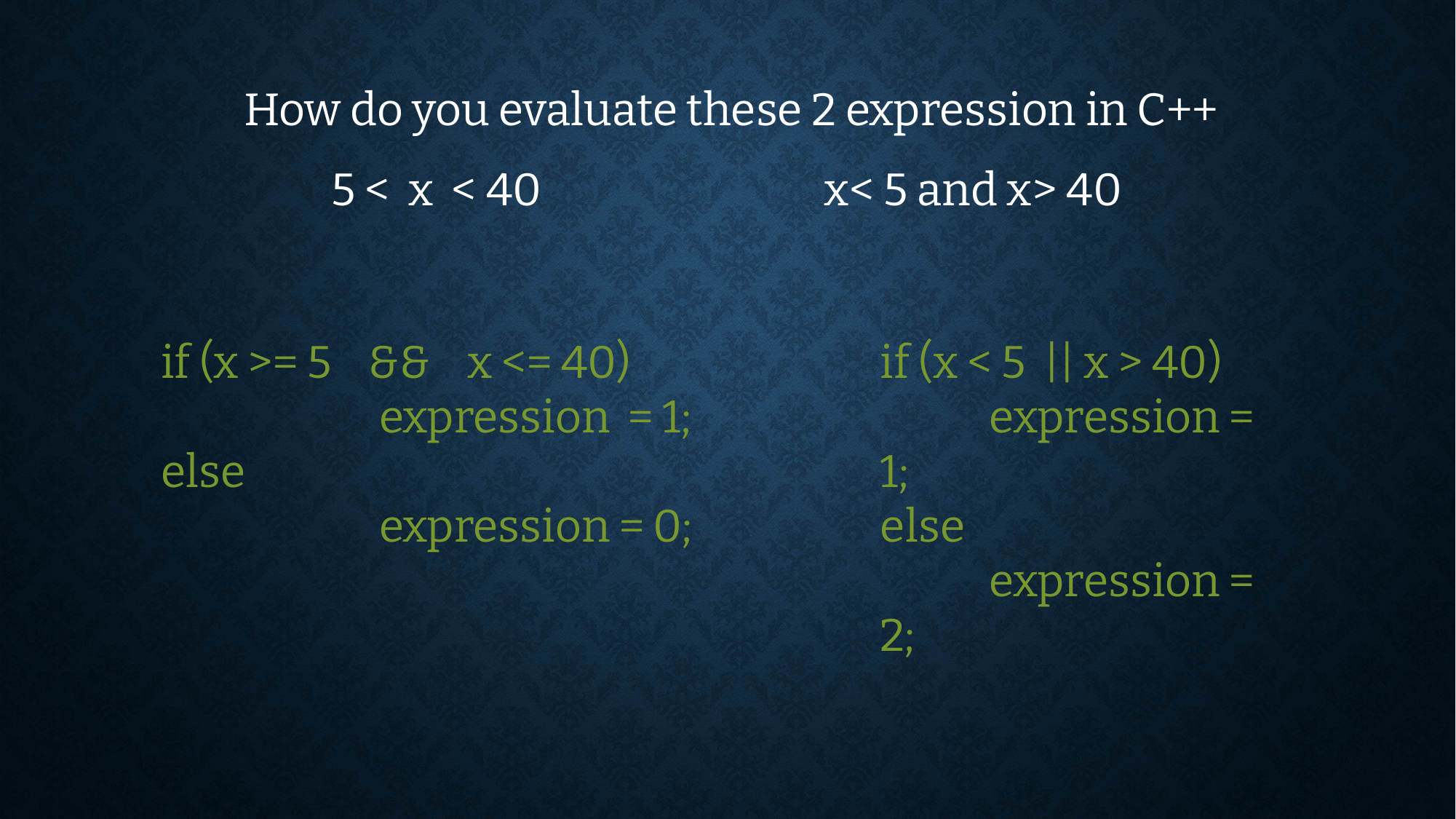

How do you evaluate these 2 expression in C++
5 <  x  < 40                               x< 5 and x> 40
if (x >= 5    &&    x <= 40)
		expression  = 1;
else
		expression = 0;
if (x < 5  || x > 40)
	expression = 1;
else
	expression = 2;